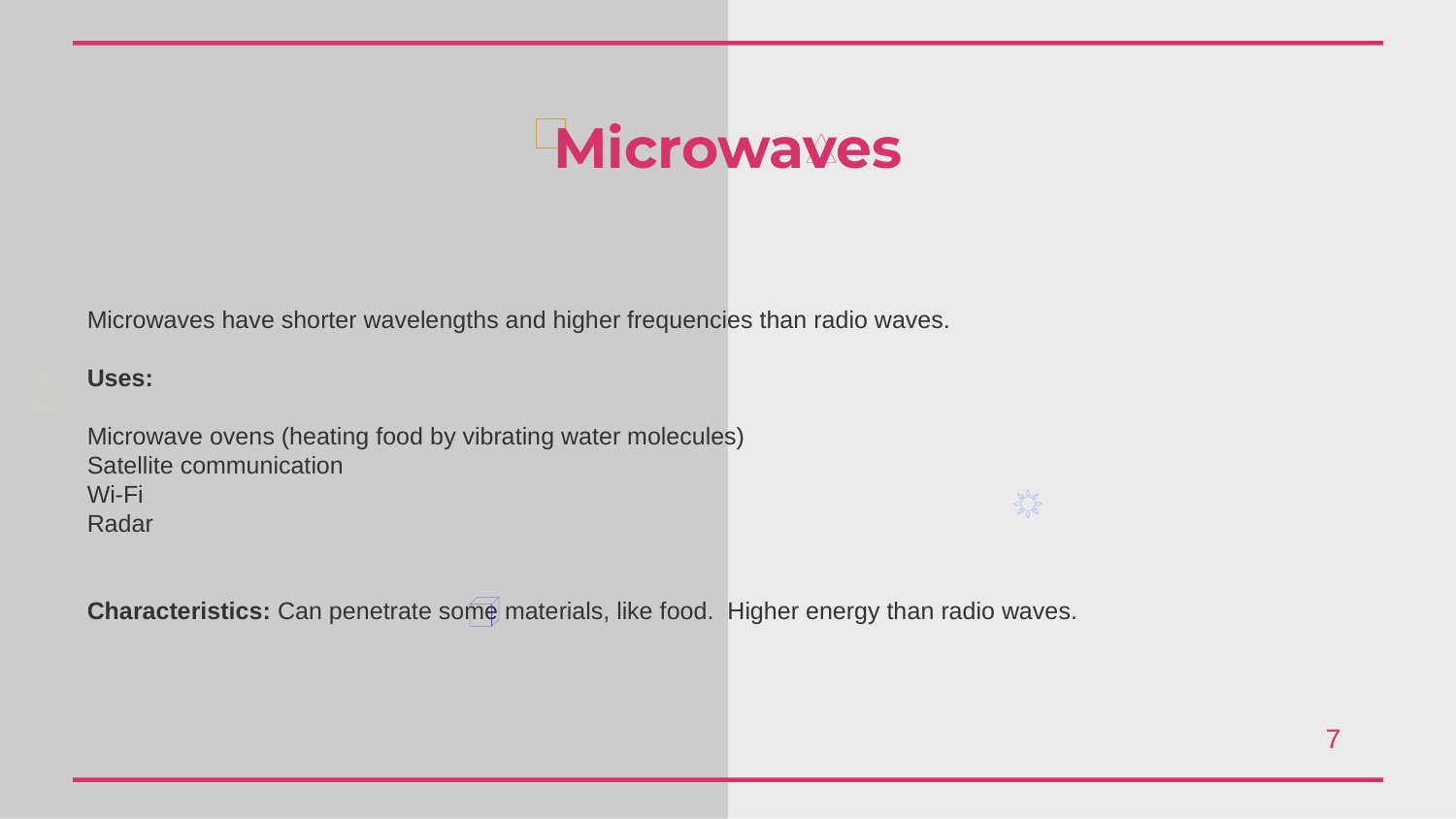

Microwaves

Microwaves have shorter wavelengths and higher frequencies than radio waves.

Uses:

Microwave ovens (heating food by vibrating water molecules)
Satellite communication
Wi-Fi
Radar

Characteristics: Can penetrate some materials, like food.  Higher energy than radio waves.

7